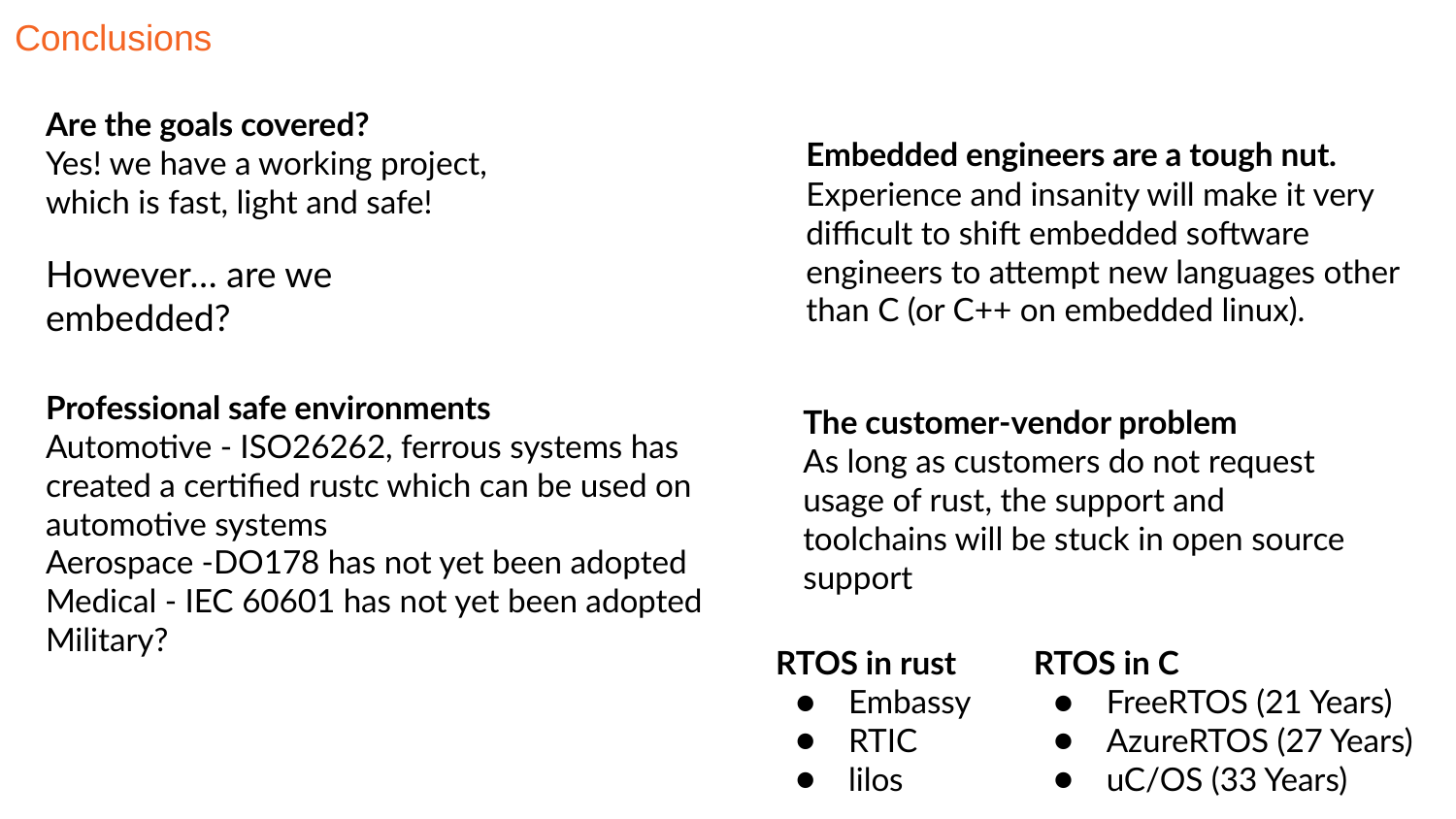

Conclusions
Are the goals covered?
Yes! we have a working project, which is fast, light and safe!
Embedded engineers are a tough nut.
Experience and insanity will make it very difficult to shift embedded software engineers to attempt new languages other than C (or C++ on embedded linux).
However… are we embedded?
Professional safe environments
Automotive - ISO26262, ferrous systems has created a certified rustc which can be used on automotive systems
Aerospace -DO178 has not yet been adopted
Medical - IEC 60601 has not yet been adopted
Military?
The customer-vendor problem
As long as customers do not request usage of rust, the support and toolchains will be stuck in open source support
RTOS in rust
Embassy
RTIC
lilos
RTOS in C
FreeRTOS (21 Years)
AzureRTOS (27 Years)
uC/OS (33 Years)